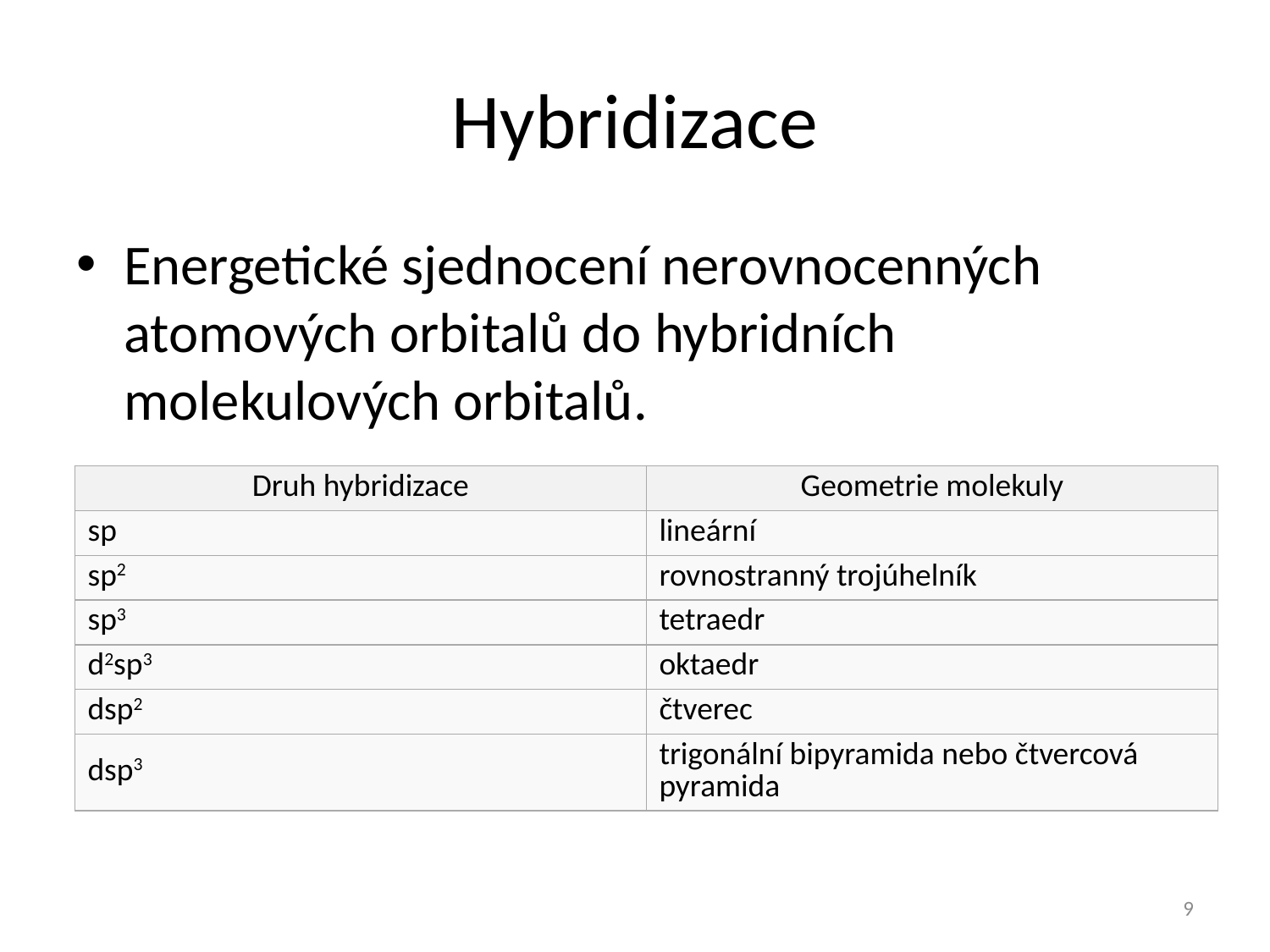

# Hybridizace
Energetické sjednocení nerovnocenných atomových orbitalů do hybridních molekulových orbitalů.

| Druh hybridizace | Geometrie molekuly |
| --- | --- |
| sp | lineární |
| sp2 | rovnostranný trojúhelník |
| sp3 | tetraedr |
| d2sp3 | oktaedr |
| dsp2 | čtverec |
| dsp3 | trigonální bipyramida nebo čtvercová pyramida |
9